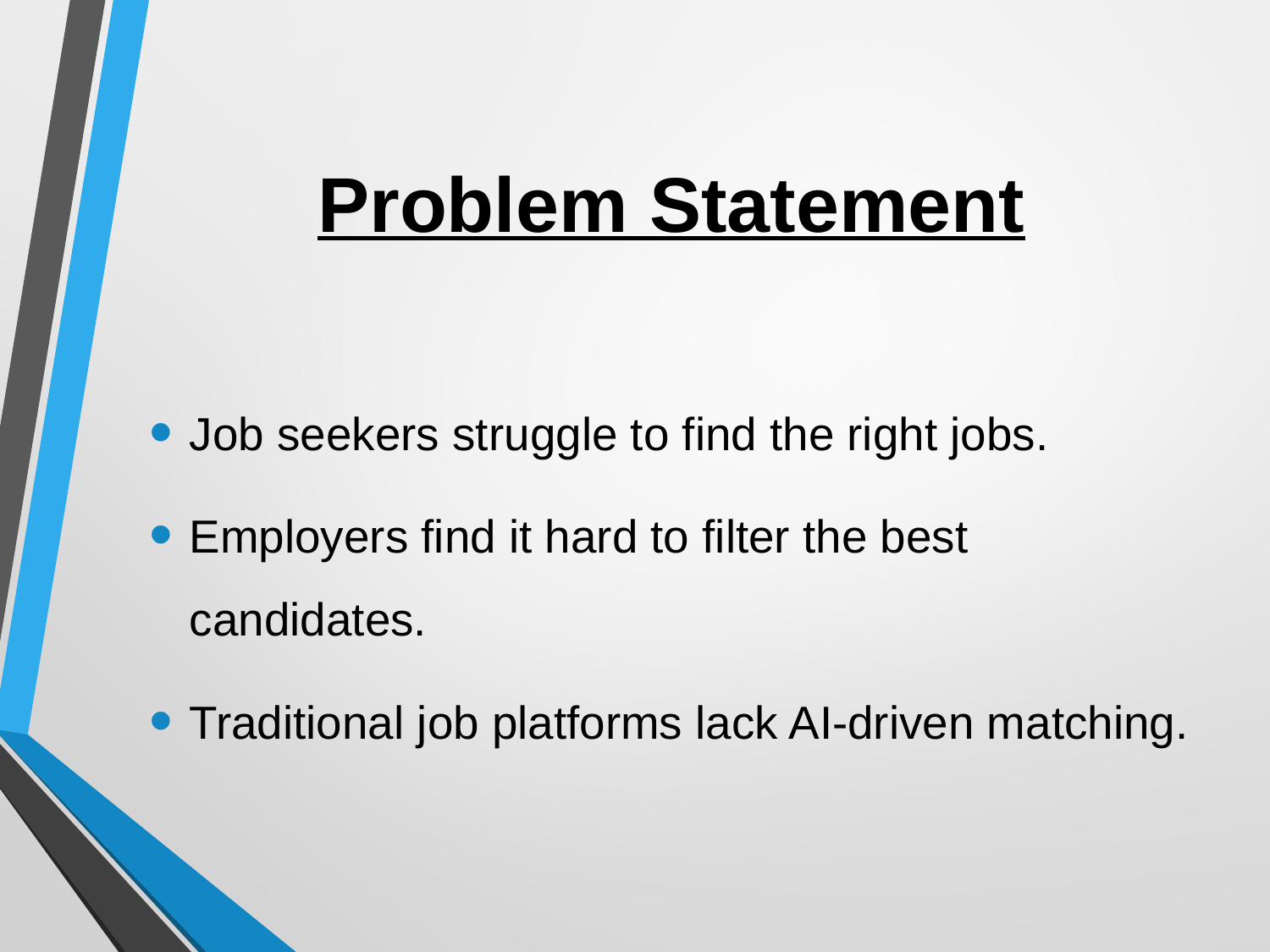

# Problem Statement
Job seekers struggle to find the right jobs.
Employers find it hard to filter the best candidates.
Traditional job platforms lack AI-driven matching.